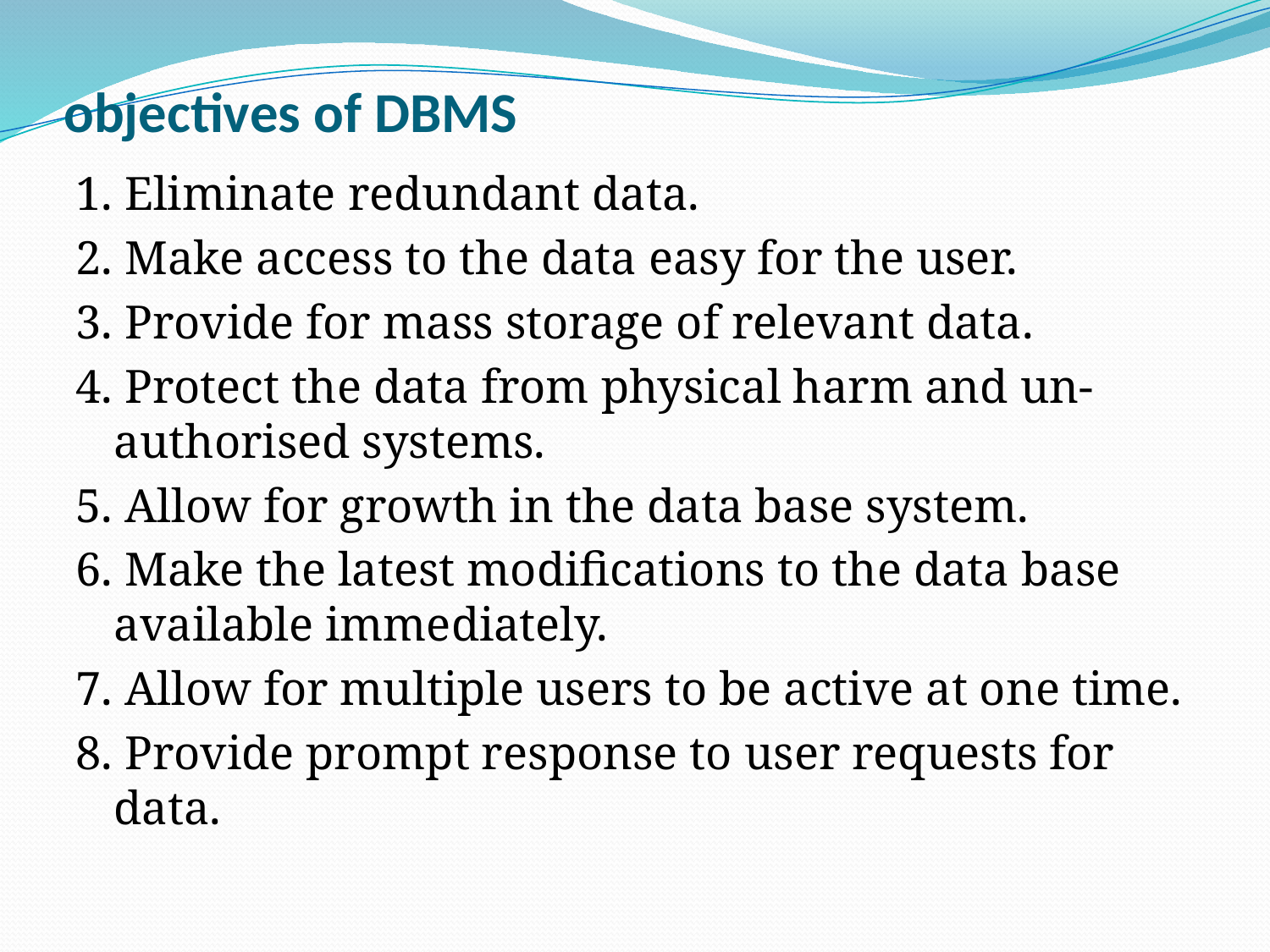

# objectives of DBMS
1. Eliminate redundant data.
2. Make access to the data easy for the user.
3. Provide for mass storage of relevant data.
4. Protect the data from physical harm and un-authorised systems.
5. Allow for growth in the data base system.
6. Make the latest modifications to the data base available immediately.
7. Allow for multiple users to be active at one time.
8. Provide prompt response to user requests for data.